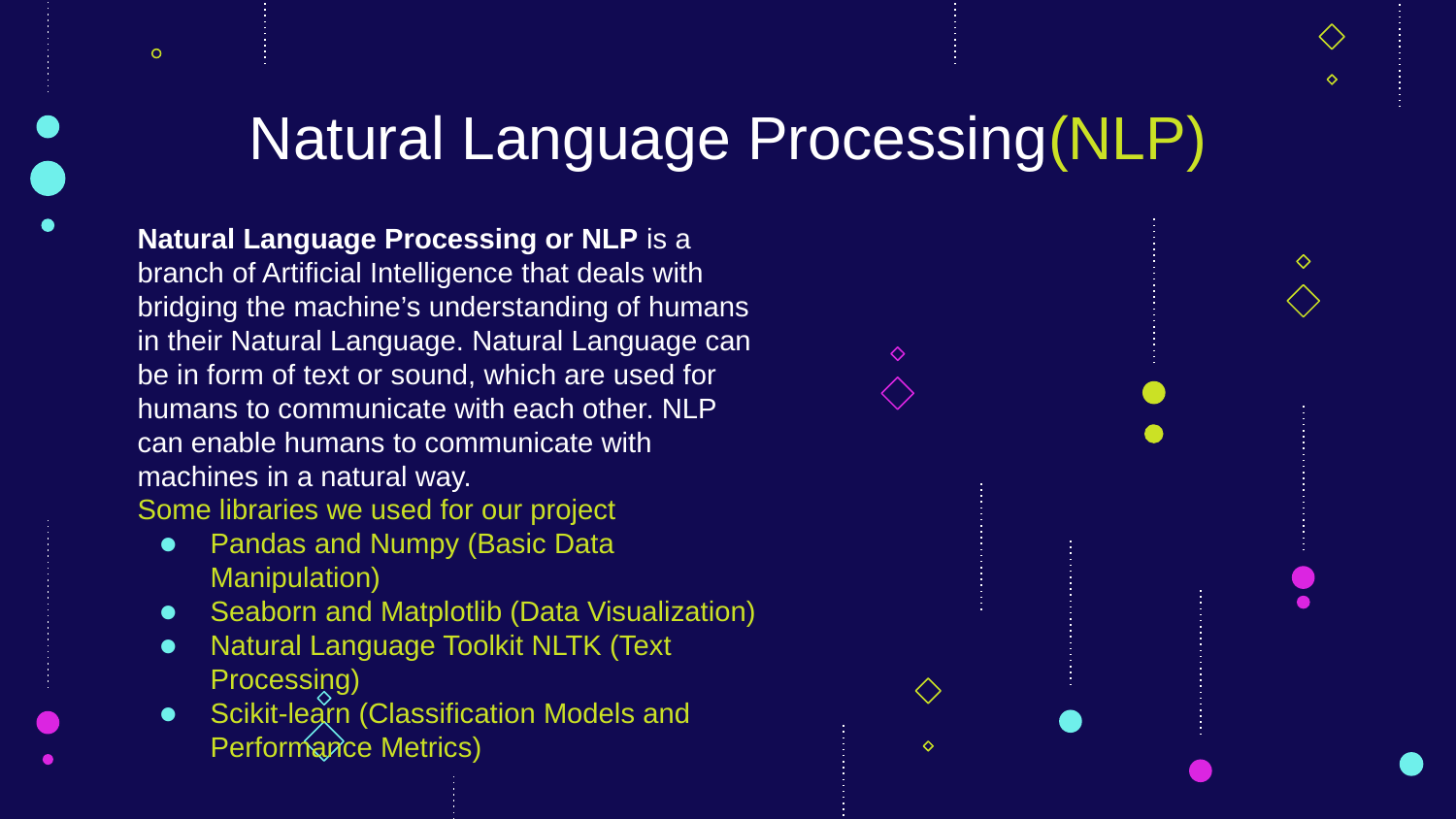

# Natural Language Processing(NLP)
Natural Language Processing or NLP is a branch of Artificial Intelligence that deals with bridging the machine’s understanding of humans in their Natural Language. Natural Language can be in form of text or sound, which are used for humans to communicate with each other. NLP can enable humans to communicate with machines in a natural way.
Some libraries we used for our project
Pandas and Numpy (Basic Data Manipulation)
Seaborn and Matplotlib (Data Visualization)
Natural Language Toolkit NLTK (Text Processing)
Scikit-learn (Classification Models and Performance Metrics)